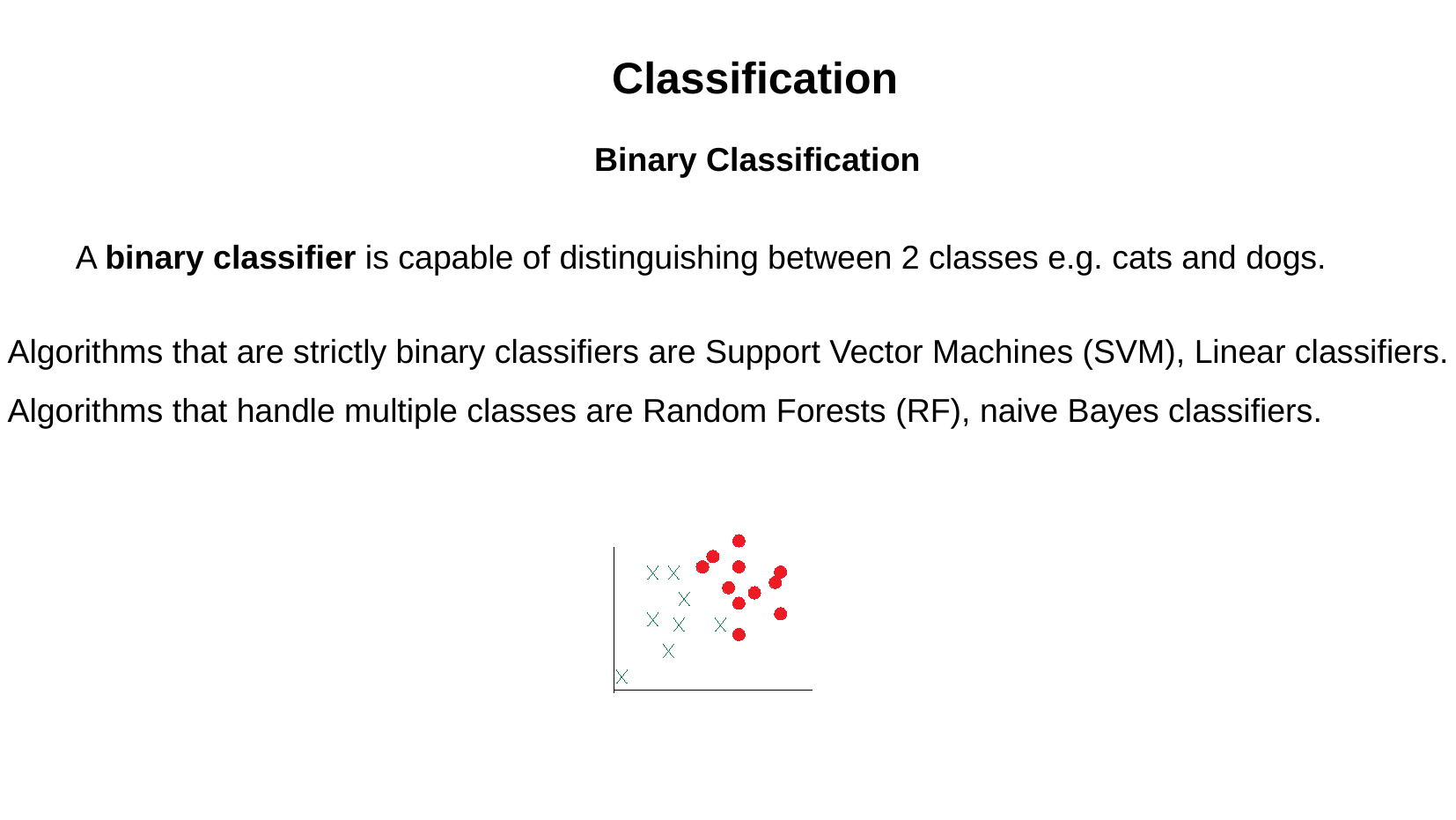

Classification
Binary Classification
A binary classifier is capable of distinguishing between 2 classes e.g. cats and dogs.
Algorithms that are strictly binary classifiers are Support Vector Machines (SVM), Linear classifiers.
Algorithms that handle multiple classes are Random Forests (RF), naive Bayes classifiers.